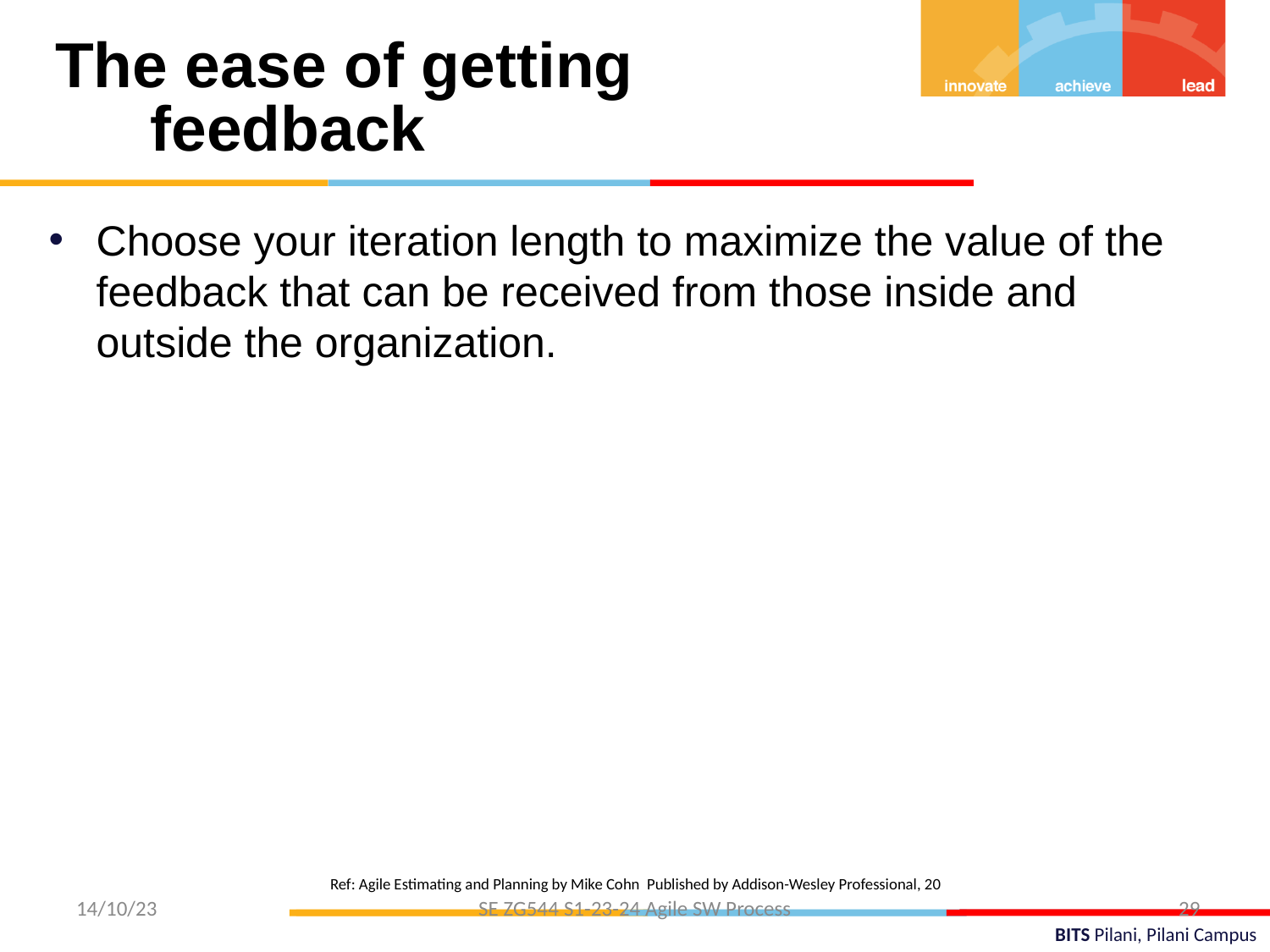

The ease of getting feedback
Choose your iteration length to maximize the value of the feedback that can be received from those inside and outside the organization.
Ref: Agile Estimating and Planning by Mike Cohn  Published by Addison-Wesley Professional, 20
14/10/23
SE ZG544 S1-23-24 Agile SW Process
29